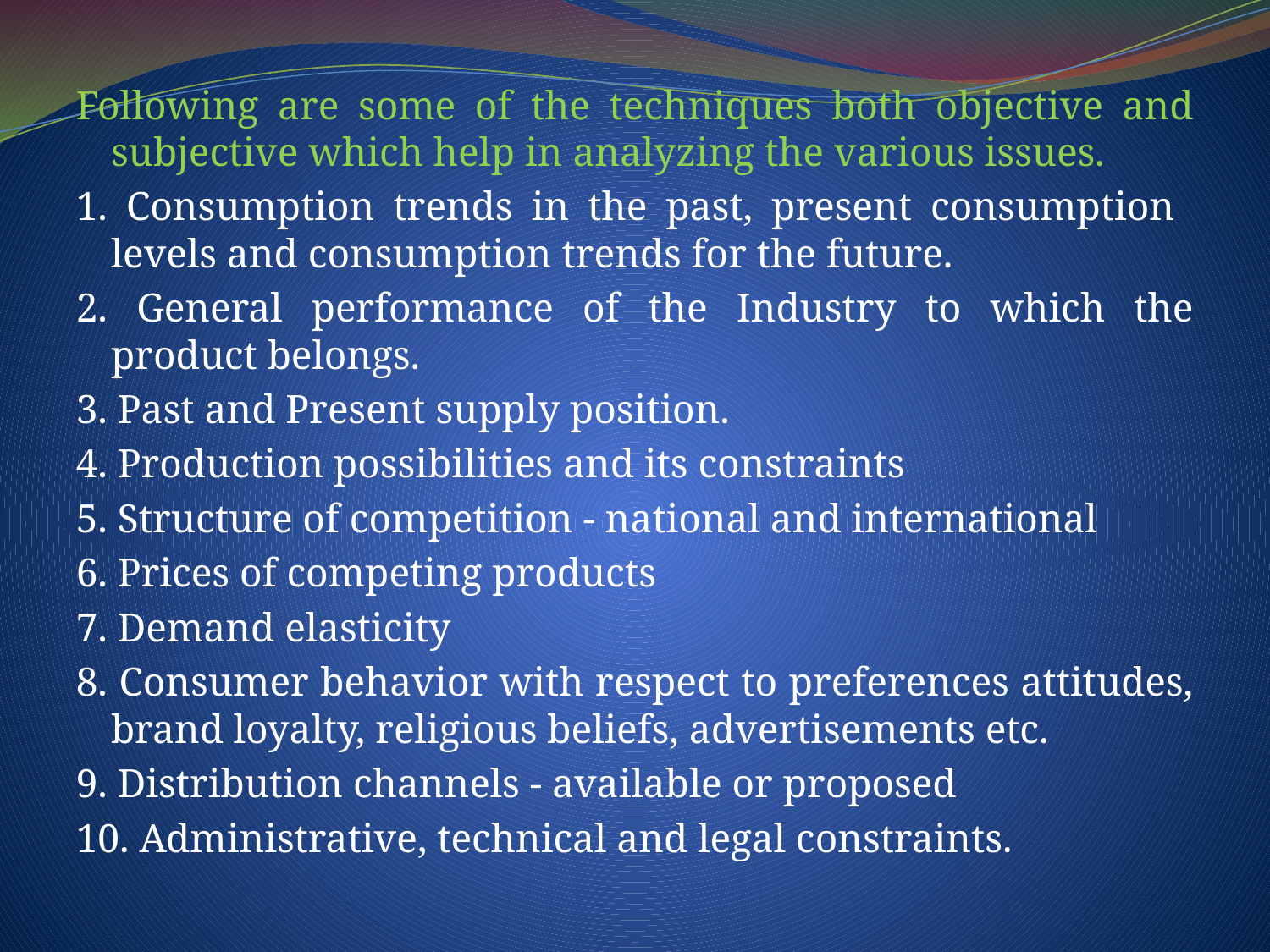

Following are some of the techniques both objective and subjective which help in analyzing the various issues.
1. Consumption trends in the past, present consumption  levels and consumption trends for the future.
2. General performance of the Industry to which the product belongs.
3. Past and Present supply position.
4. Production possibilities and its constraints
5. Structure of competition - national and international
6. Prices of competing products
7. Demand elasticity
8. Consumer behavior with respect to preferences attitudes, brand loyalty, religious beliefs, advertisements etc.
9. Distribution channels - available or proposed
10. Administrative, technical and legal constraints.